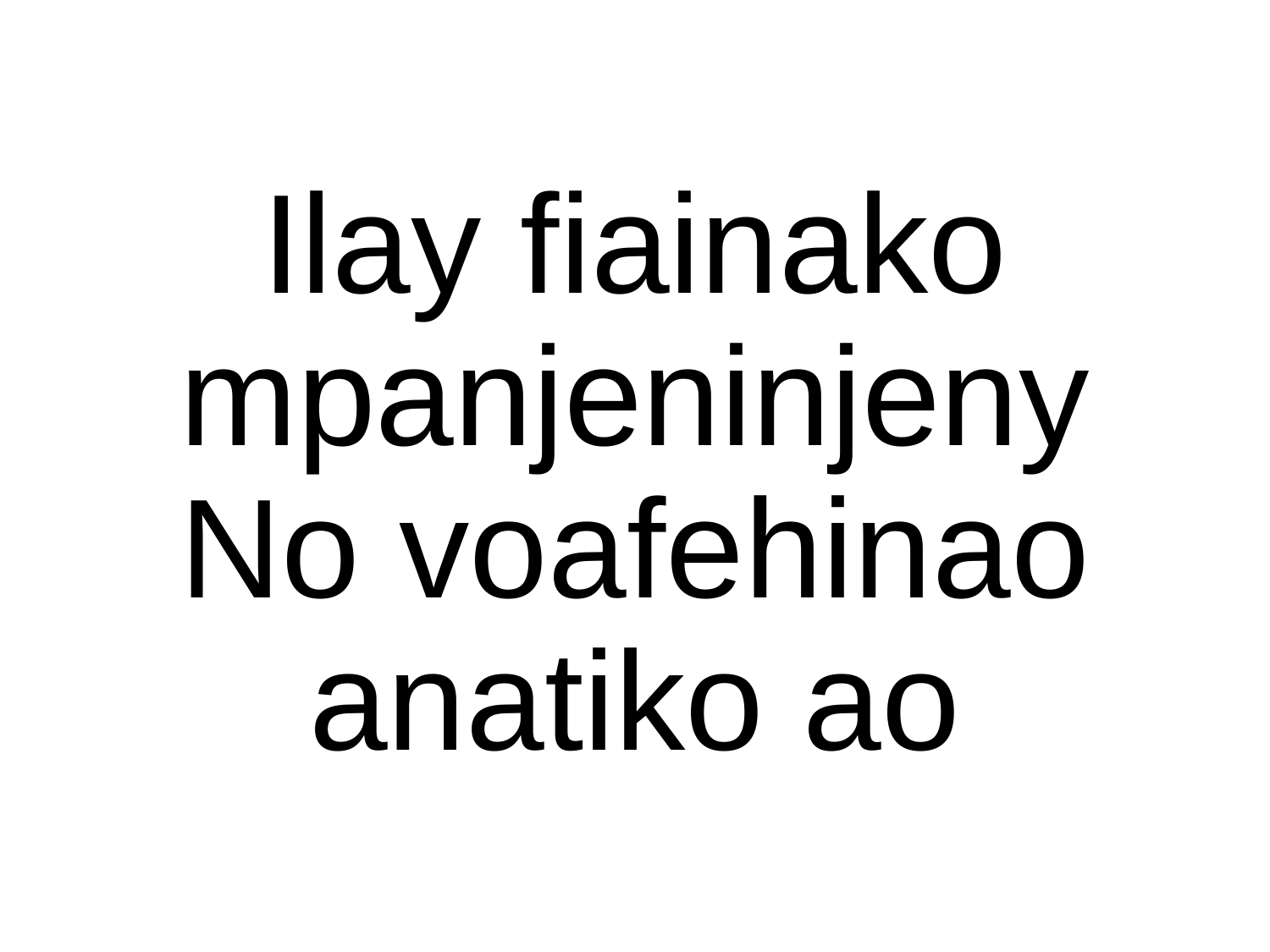

Ilay fiainako mpanjeninjeny
No voafehinao anatiko ao